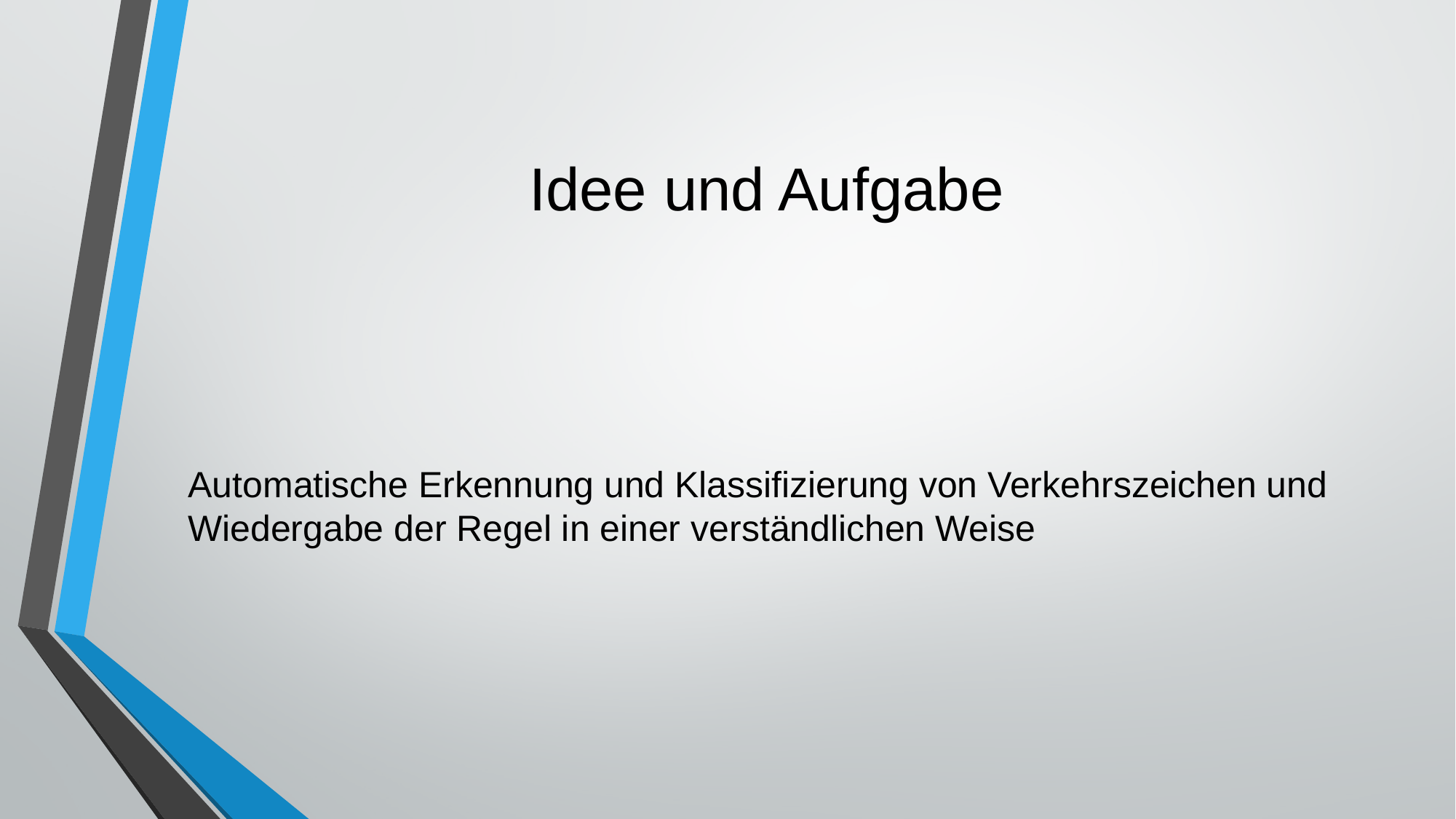

# Idee und Aufgabe
Automatische Erkennung und Klassifizierung von Verkehrszeichen und Wiedergabe der Regel in einer verständlichen Weise